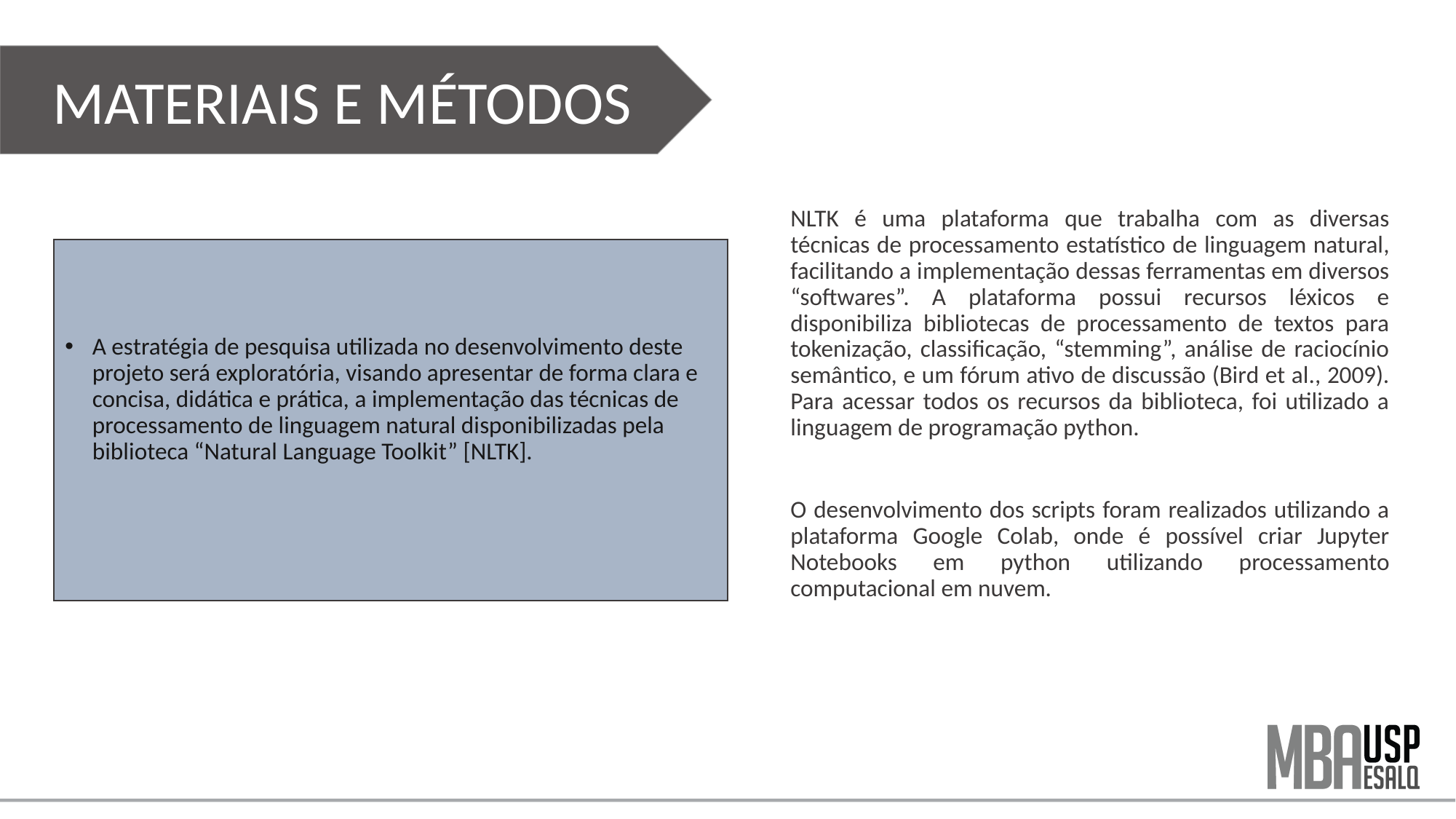

MATERIAIS E MÉTODOS
NLTK é uma plataforma que trabalha com as diversas técnicas de processamento estatístico de linguagem natural, facilitando a implementação dessas ferramentas em diversos “softwares”. A plataforma possui recursos léxicos e disponibiliza bibliotecas de processamento de textos para tokenização, classificação, “stemming”, análise de raciocínio semântico, e um fórum ativo de discussão (Bird et al., 2009). Para acessar todos os recursos da biblioteca, foi utilizado a linguagem de programação python.

O desenvolvimento dos scripts foram realizados utilizando a plataforma Google Colab, onde é possível criar Jupyter Notebooks em python utilizando processamento computacional em nuvem.
A estratégia de pesquisa utilizada no desenvolvimento deste projeto será exploratória, visando apresentar de forma clara e concisa, didática e prática, a implementação das técnicas de processamento de linguagem natural disponibilizadas pela biblioteca “Natural Language Toolkit” [NLTK].